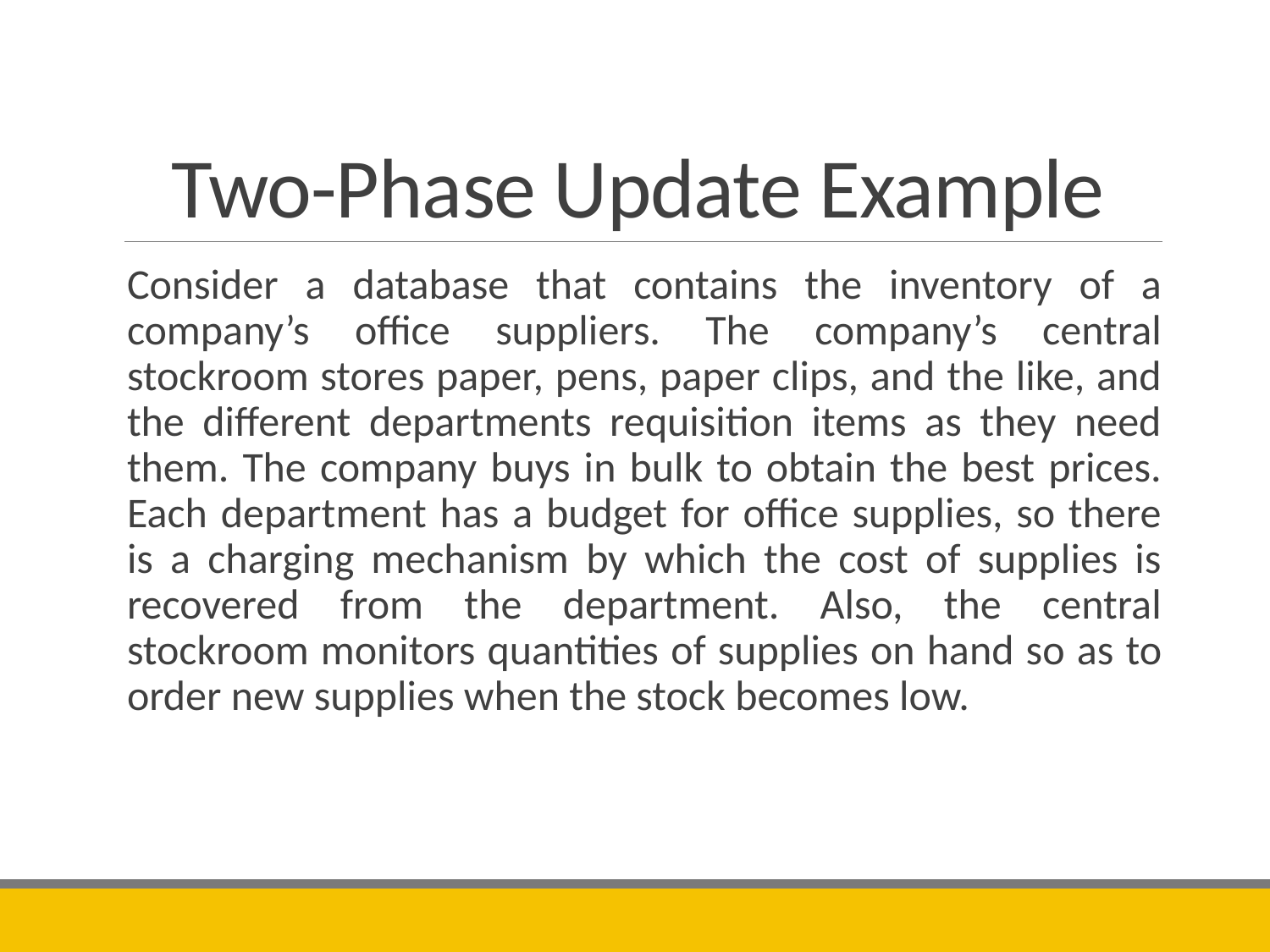

# Two-Phase Update Example
Consider a database that contains the inventory of a company’s office suppliers. The company’s central stockroom stores paper, pens, paper clips, and the like, and the different departments requisition items as they need them. The company buys in bulk to obtain the best prices. Each department has a budget for office supplies, so there is a charging mechanism by which the cost of supplies is recovered from the department. Also, the central stockroom monitors quantities of supplies on hand so as to order new supplies when the stock becomes low.